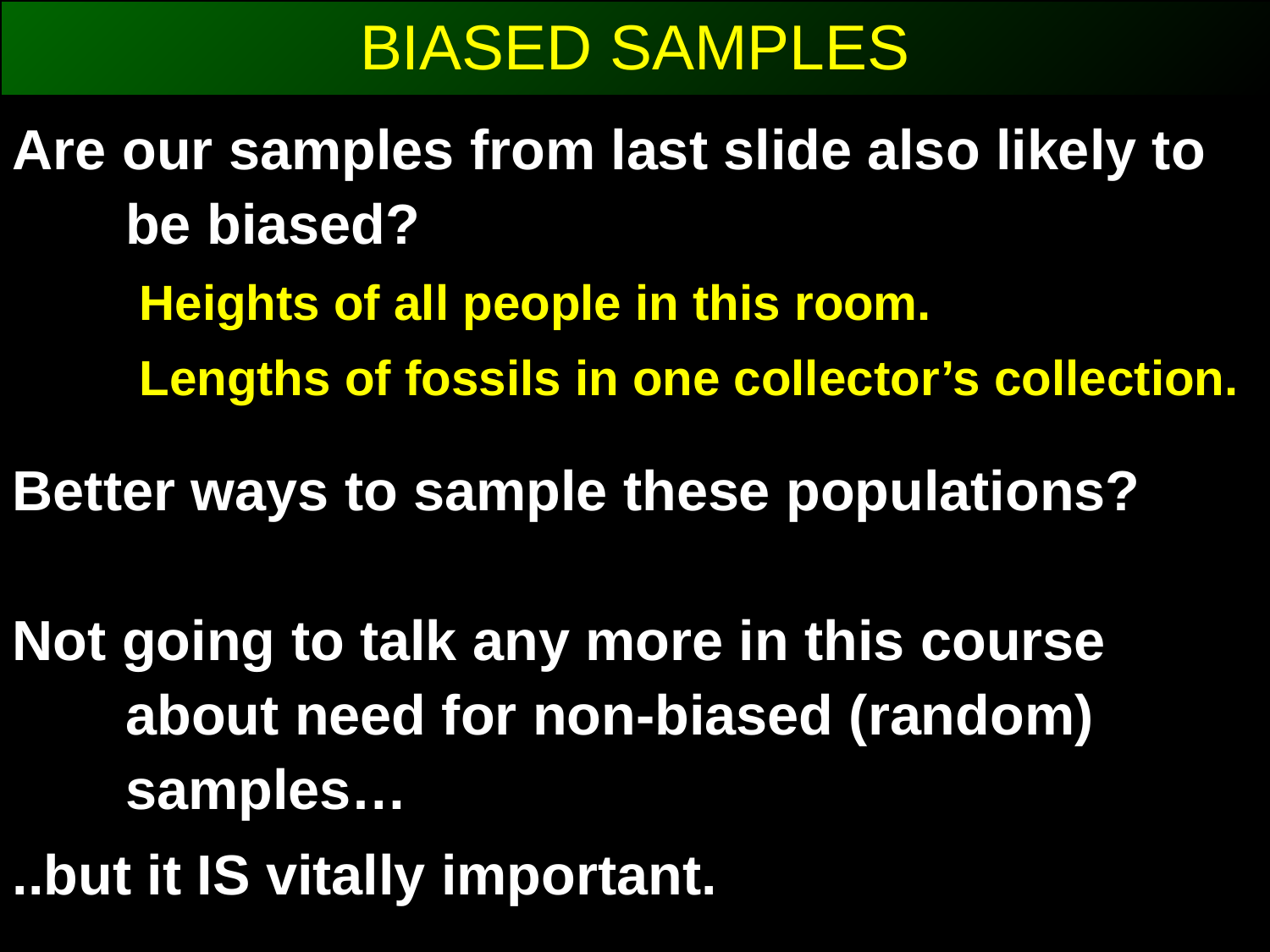

BIASED SAMPLES
Are our samples from last slide also likely to be biased?
	 Heights of all people in this room.
	 Lengths of fossils in one collector’s collection.
Better ways to sample these populations?

Not going to talk any more in this course about need for non-biased (random) samples…
..but it IS vitally important.